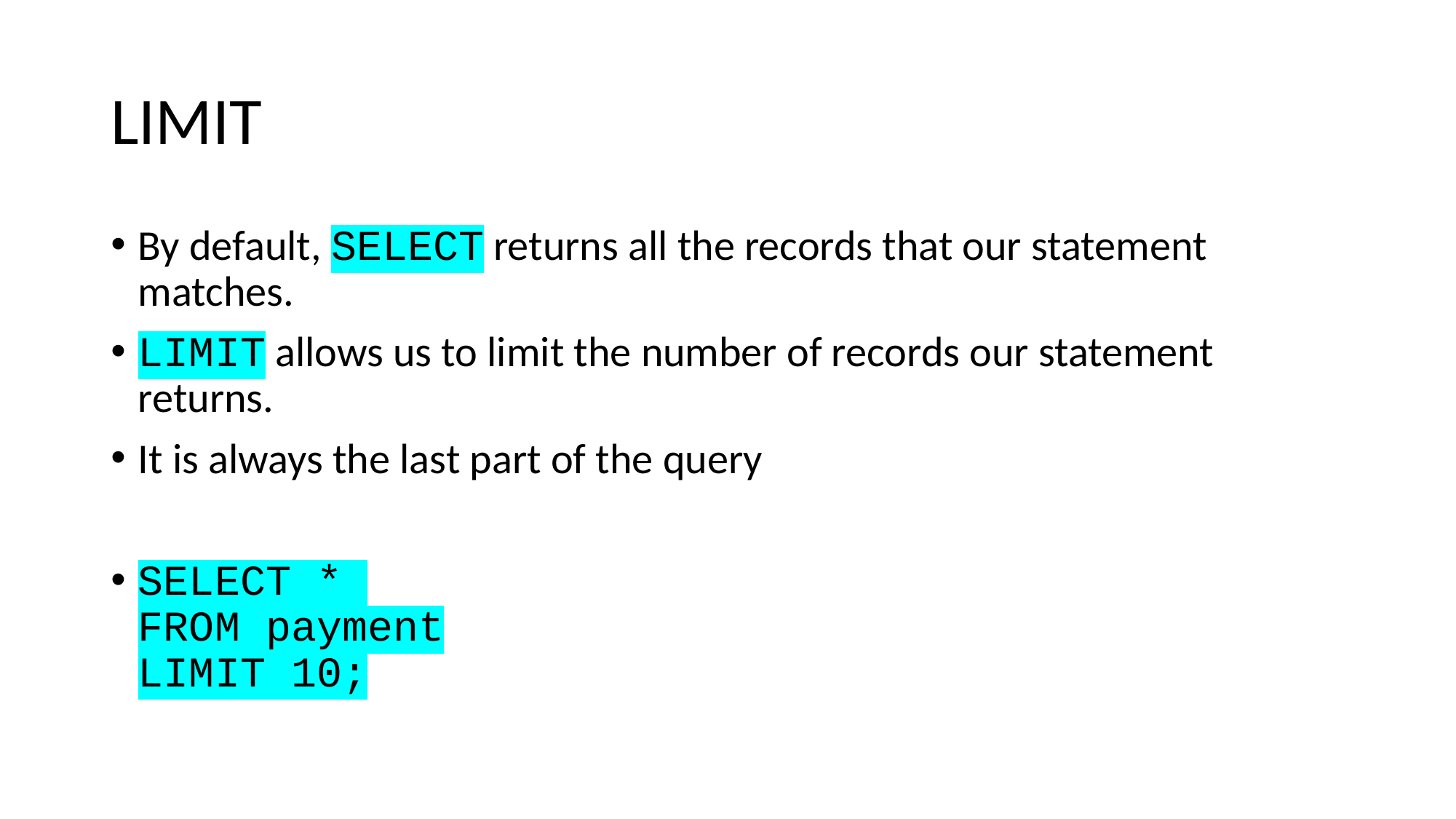

# LIMIT
By default, SELECT returns all the records that our statement matches.
LIMIT allows us to limit the number of records our statement returns.
It is always the last part of the query

SELECT *
FROM payment
LIMIT 10;